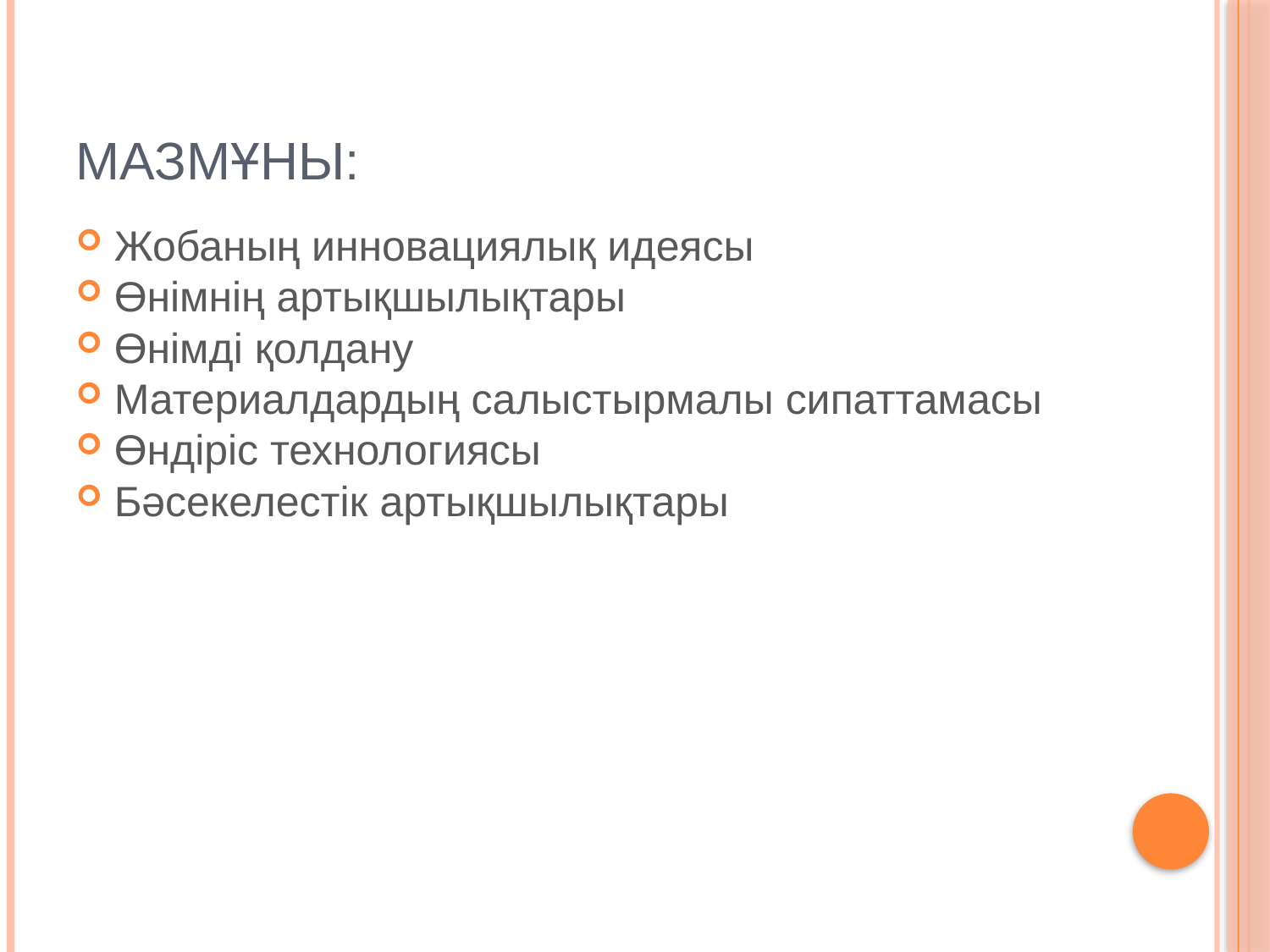

# МАЗМҰНЫ:
Жобаның инновациялық идеясы
Өнімнің артықшылықтары
Өнімді қолдану
Материалдардың салыстырмалы сипаттамасы
Өндіріс технологиясы
Бәсекелестік артықшылықтары